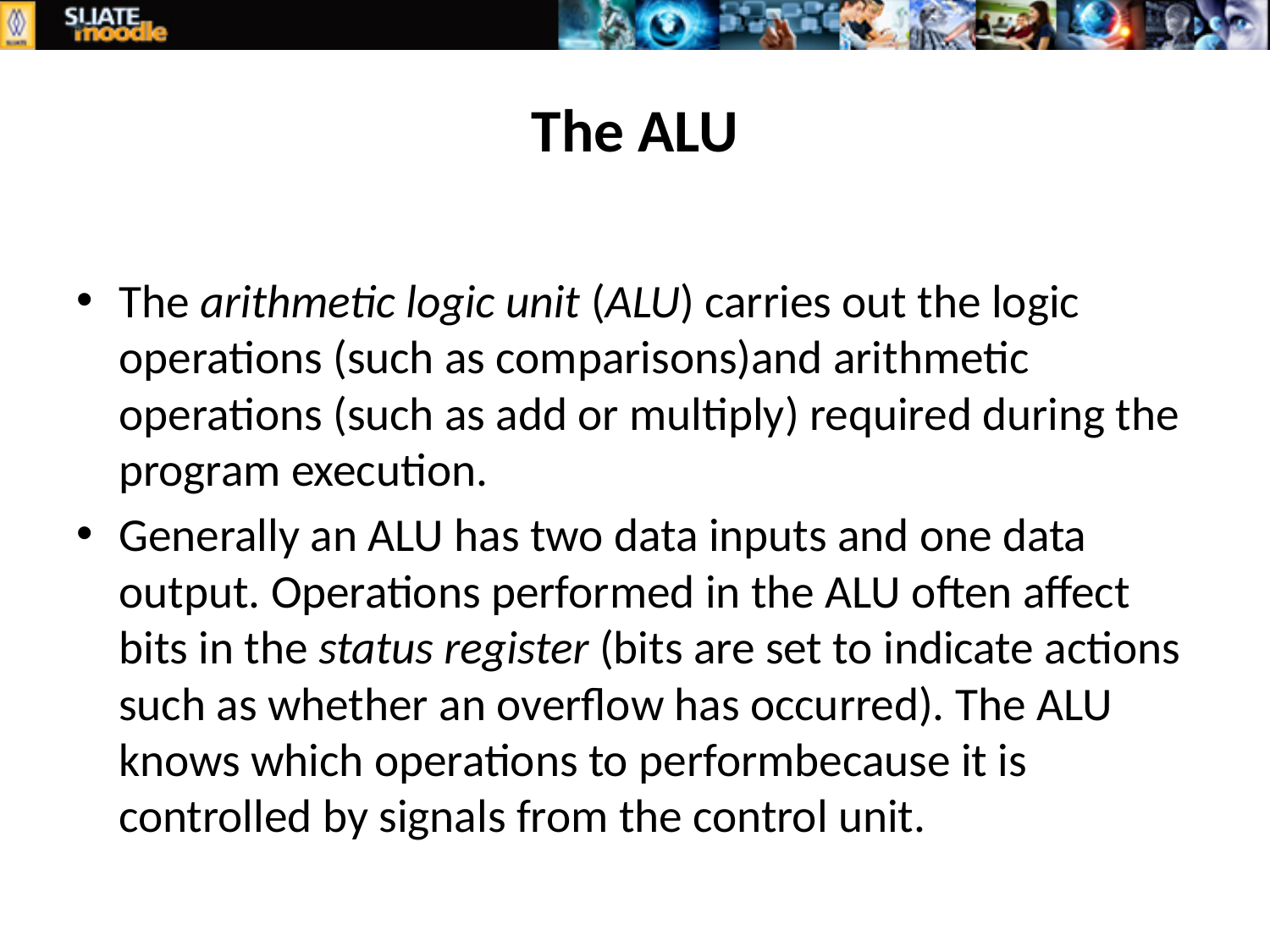

# The ALU
The arithmetic logic unit (ALU) carries out the logic operations (such as comparisons)and arithmetic operations (such as add or multiply) required during the program execution.
Generally an ALU has two data inputs and one data output. Operations performed in the ALU often affect bits in the status register (bits are set to indicate actions such as whether an overflow has occurred). The ALU knows which operations to performbecause it is controlled by signals from the control unit.